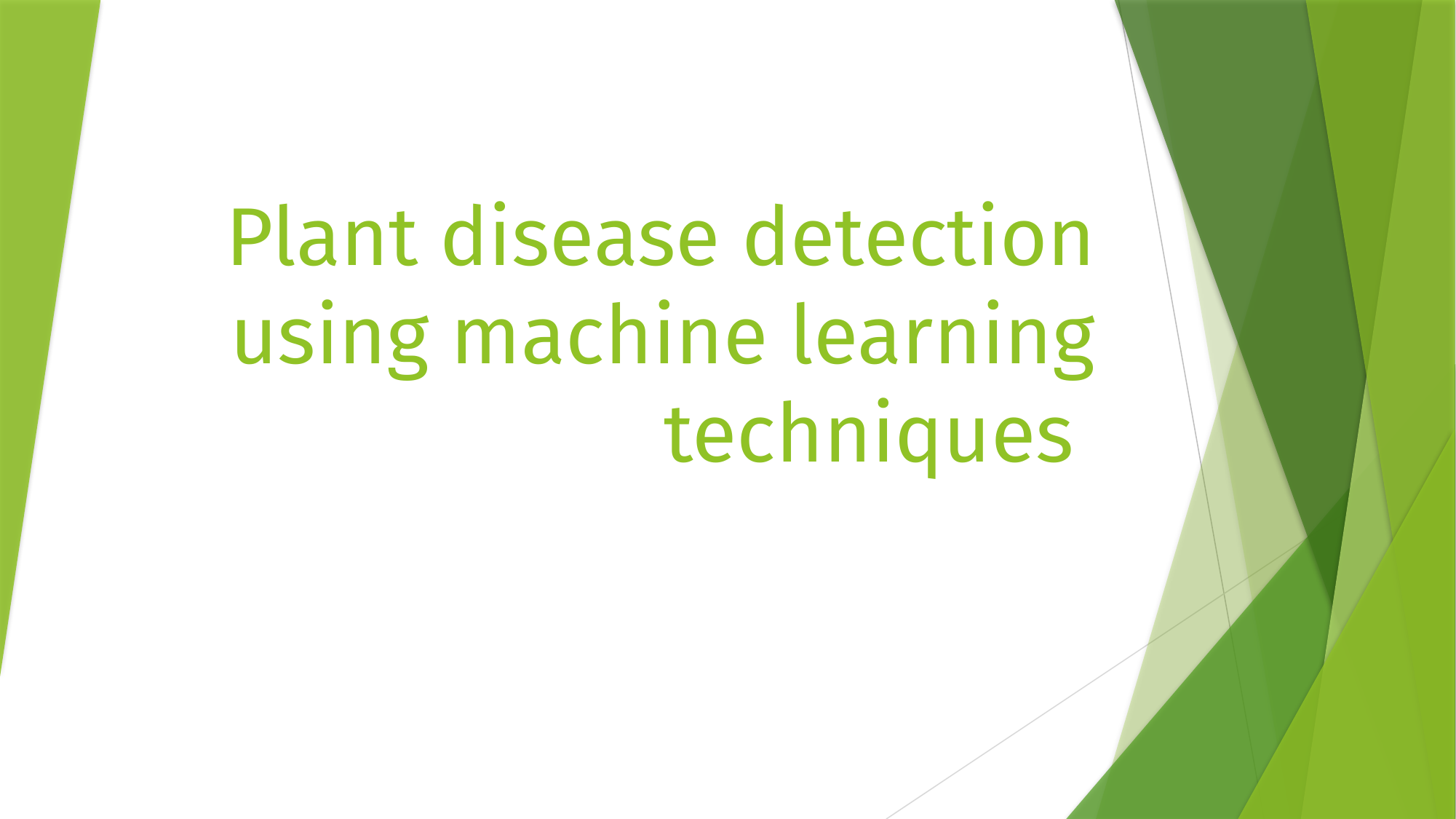

# Plant disease detection using machine learning techniques